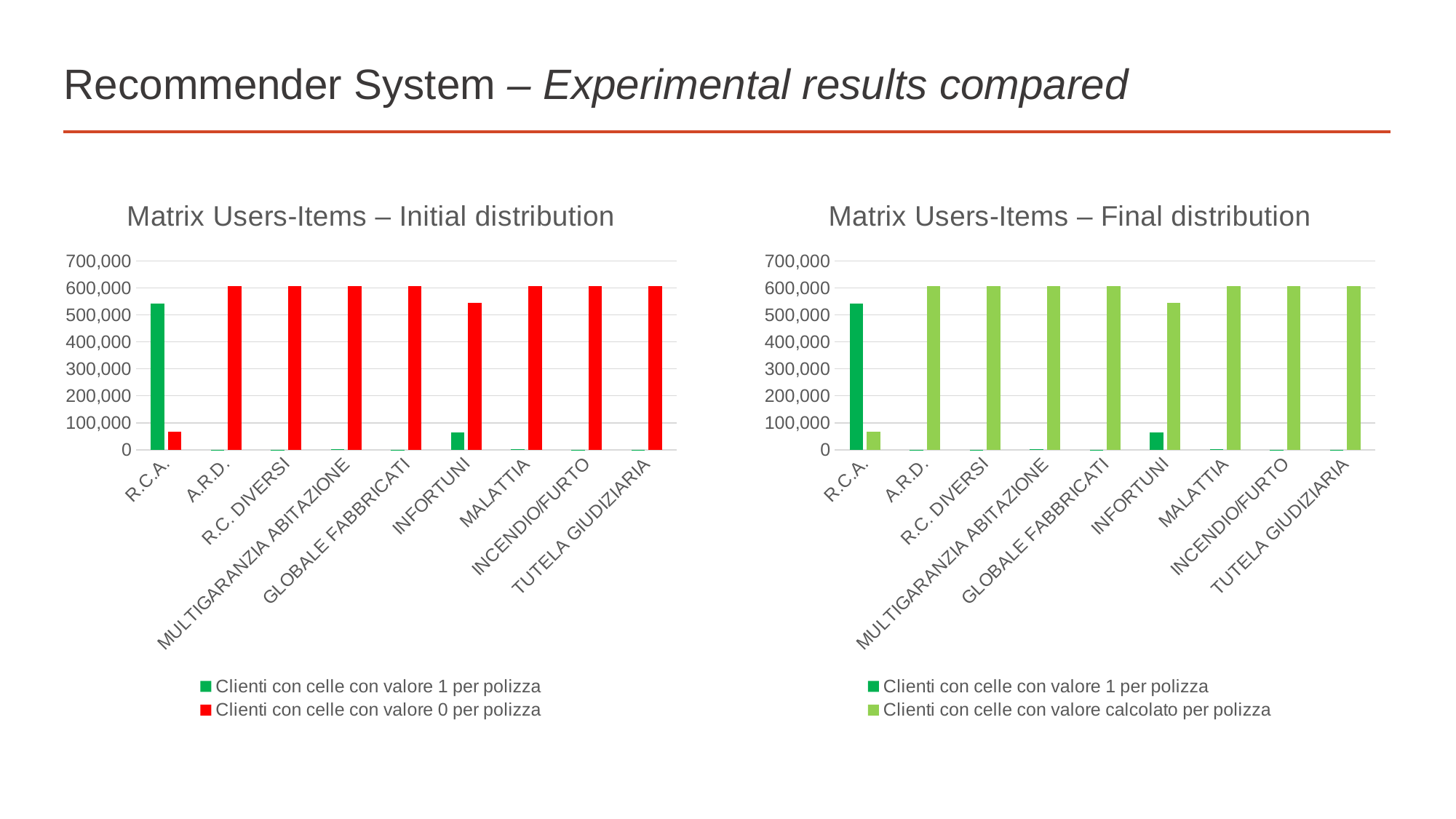

# Recommender System – Experimental results compared

### Chart: Matrix Users-Items – Initial distribution

| Category | Clienti con celle con valore 1 per polizza | Clienti con celle con valore 0 per polizza |
|---|---|---|
| R.C.A. | 541776.0 | 66412.0 |
| A.R.D. | 22.0 | 608166.0 |
| R.C. DIVERSI | 78.0 | 608110.0 |
| MULTIGARANZIA ABITAZIONE | 2394.0 | 605794.0 |
| GLOBALE FABBRICATI | 8.0 | 608180.0 |
| INFORTUNI | 63619.0 | 544569.0 |
| MALATTIA | 764.0 | 607424.0 |
| INCENDIO/FURTO | 4.0 | 608184.0 |
| TUTELA GIUDIZIARIA | 2.0 | 608186.0 |

### Chart: Matrix Users-Items – Final distribution

| Category | Clienti con celle con valore 1 per polizza | Clienti con celle con valore calcolato per polizza |
|---|---|---|
| R.C.A. | 541776.0 | 66412.0 |
| A.R.D. | 22.0 | 608166.0 |
| R.C. DIVERSI | 78.0 | 608110.0 |
| MULTIGARANZIA ABITAZIONE | 2394.0 | 605794.0 |
| GLOBALE FABBRICATI | 8.0 | 608180.0 |
| INFORTUNI | 63619.0 | 544569.0 |
| MALATTIA | 764.0 | 607424.0 |
| INCENDIO/FURTO | 4.0 | 608184.0 |
| TUTELA GIUDIZIARIA | 2.0 | 608186.0 |